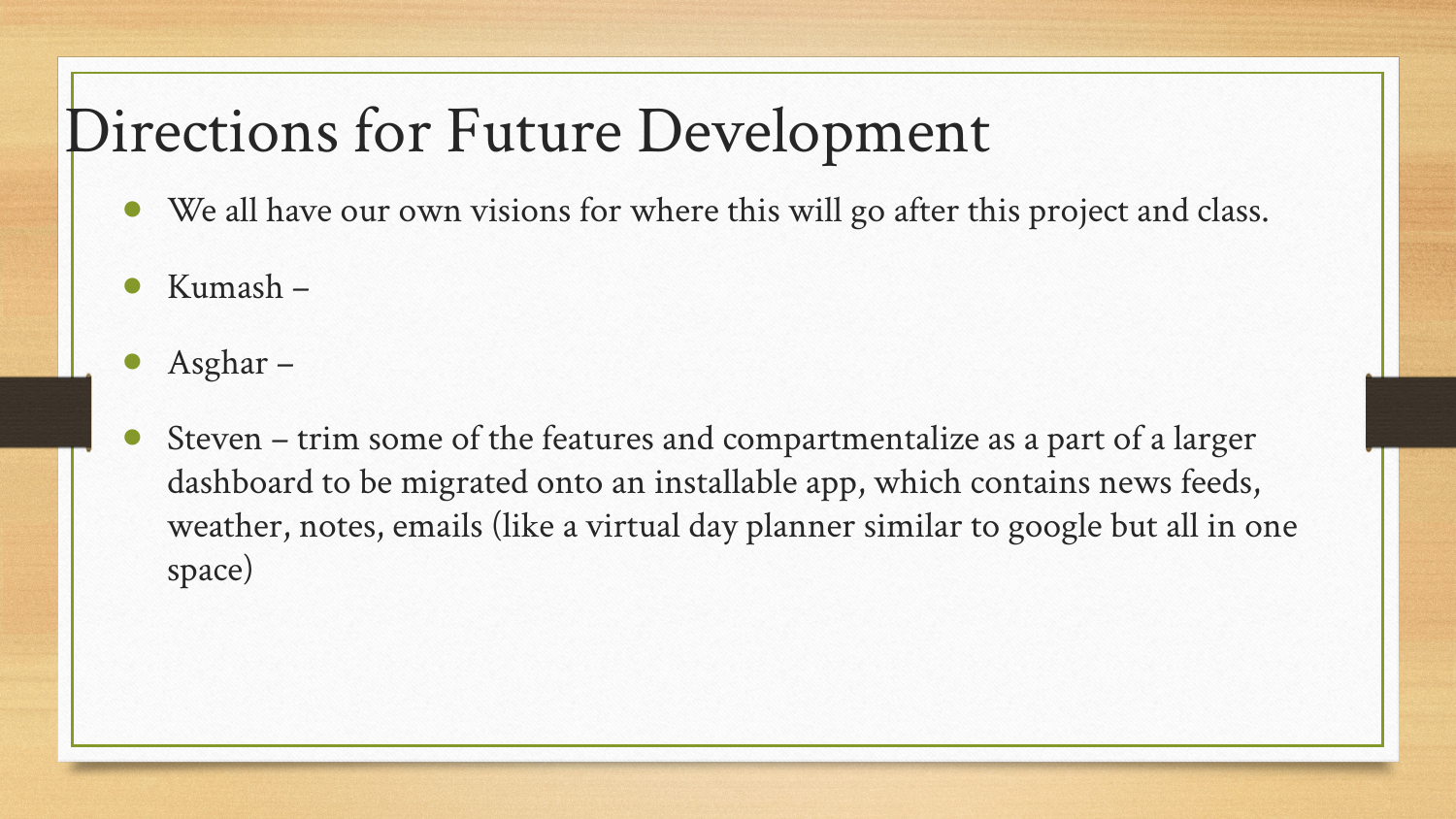

# Directions for Future Development
We all have our own visions for where this will go after this project and class.
Kumash –
Asghar –
Steven – trim some of the features and compartmentalize as a part of a larger dashboard to be migrated onto an installable app, which contains news feeds, weather, notes, emails (like a virtual day planner similar to google but all in one space)